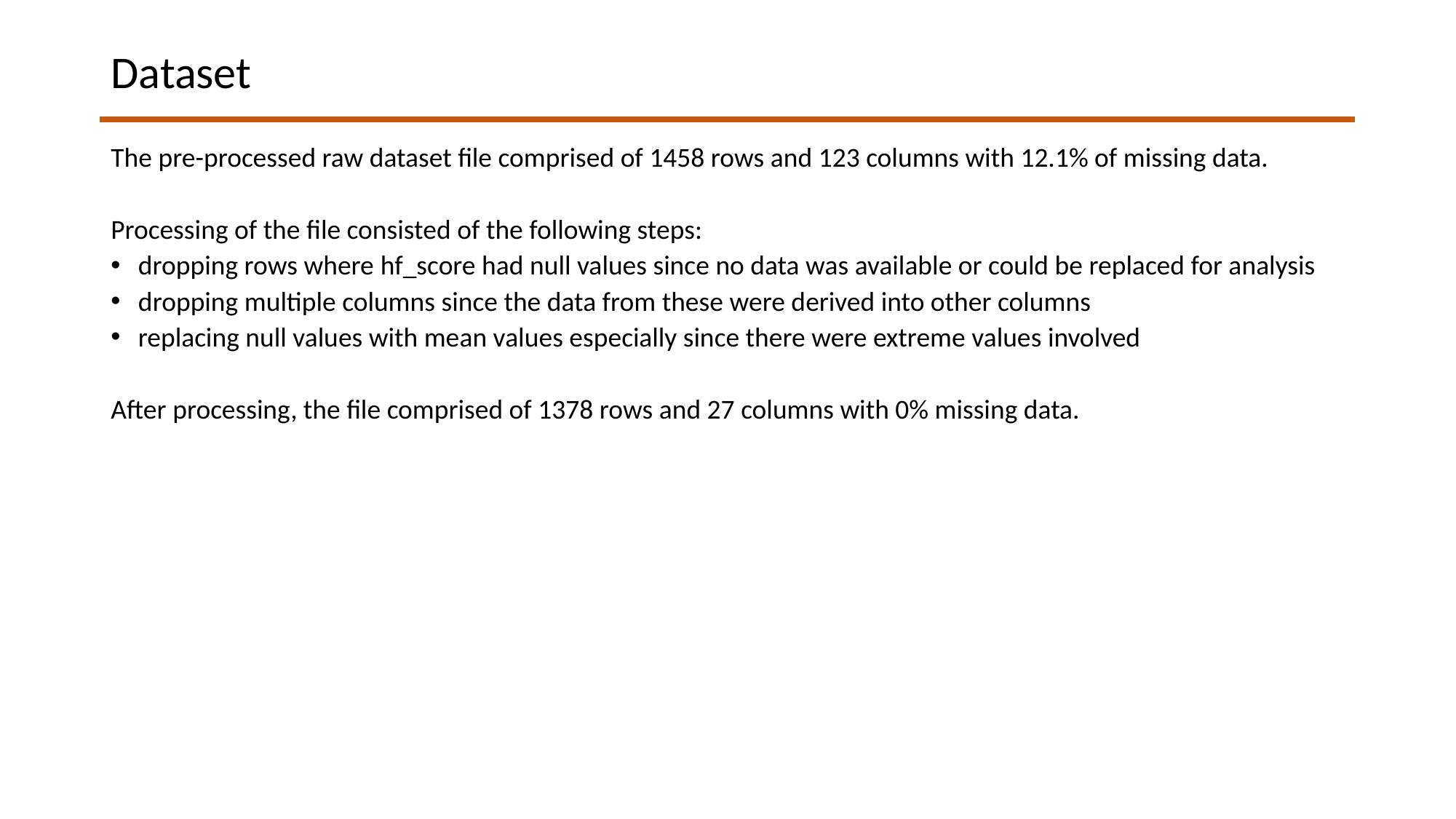

# Dataset
The pre-processed raw dataset file comprised of 1458 rows and 123 columns with 12.1% of missing data.

Processing of the file consisted of the following steps:
dropping rows where hf_score had null values since no data was available or could be replaced for analysis
dropping multiple columns since the data from these were derived into other columns
replacing null values with mean values especially since there were extreme values involved

After processing, the file comprised of 1378 rows and 27 columns with 0% missing data.